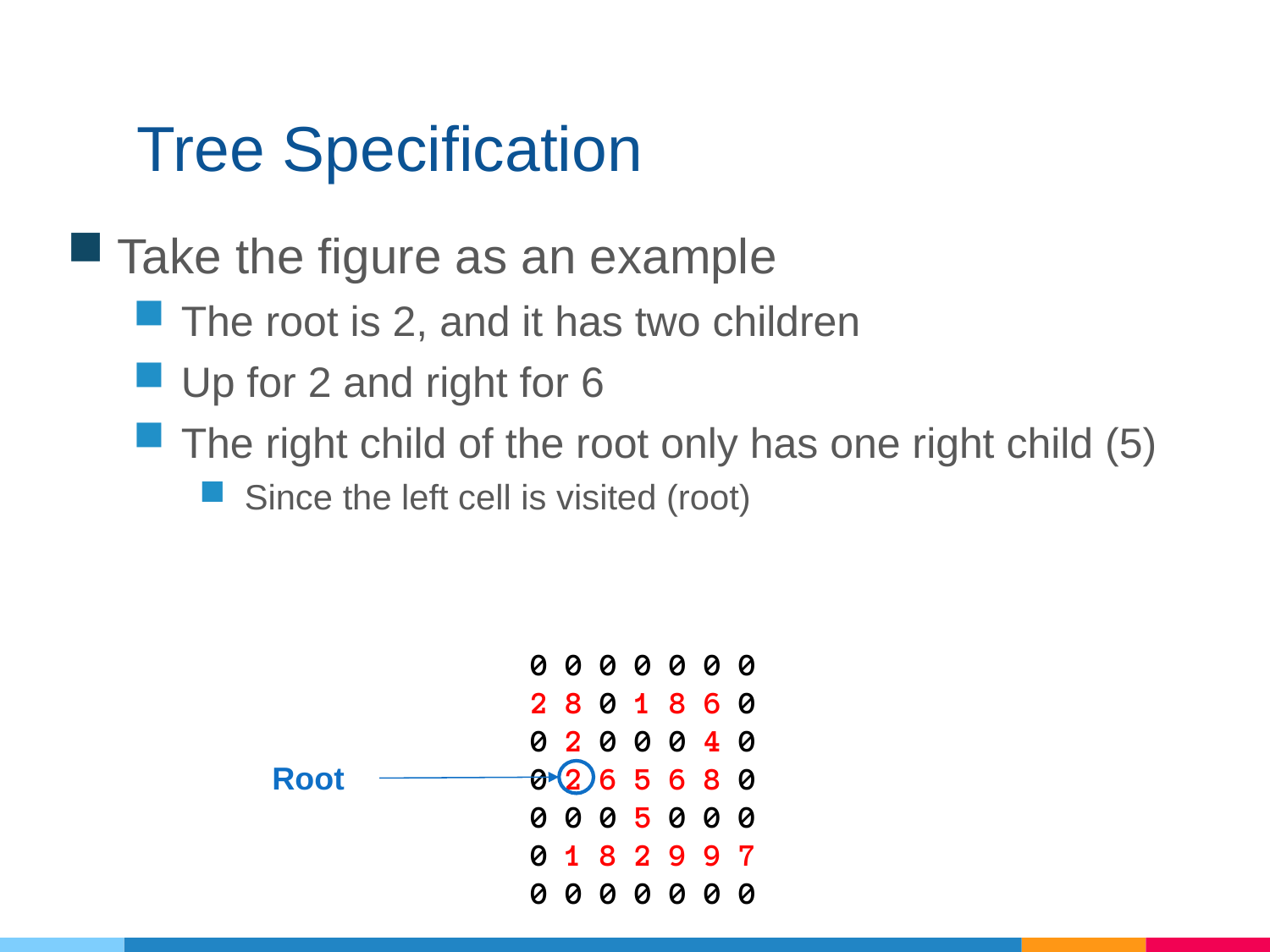

# Tree Specification
Take the figure as an example
The root is 2, and it has two children
Up for 2 and right for 6
The right child of the root only has one right child (5)
Since the left cell is visited (root)
0 0 0 0 0 0 0
2 8 0 1 8 6 0
0 2 0 0 0 4 0
0 2 6 5 6 8 0
0 0 0 5 0 0 0
0 1 8 2 9 9 7
0 0 0 0 0 0 0
Root